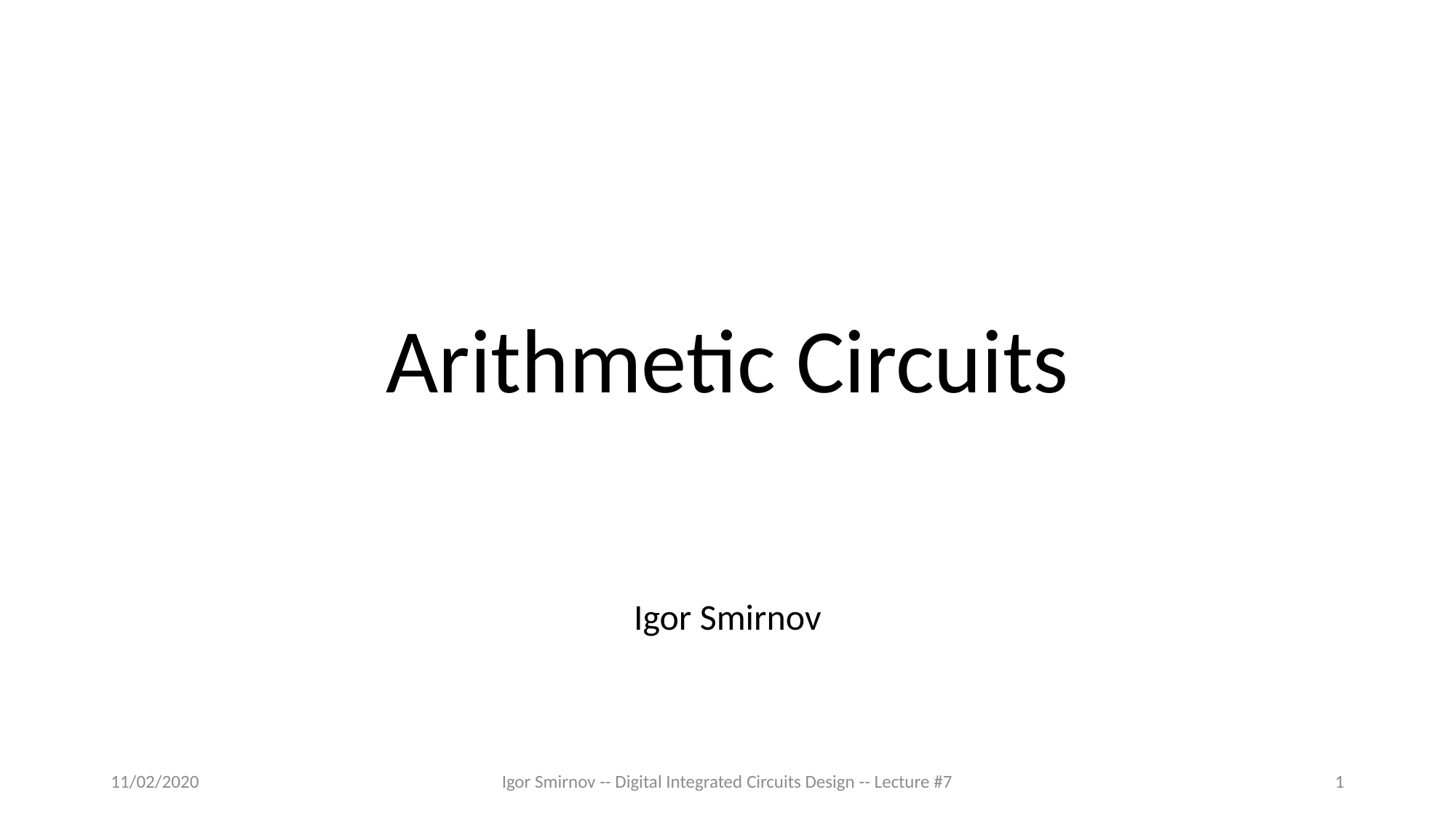

# Arithmetic Circuits

Igor Smirnov
11/02/2020
Igor Smirnov -- Digital Integrated Circuits Design -- Lecture #7
1